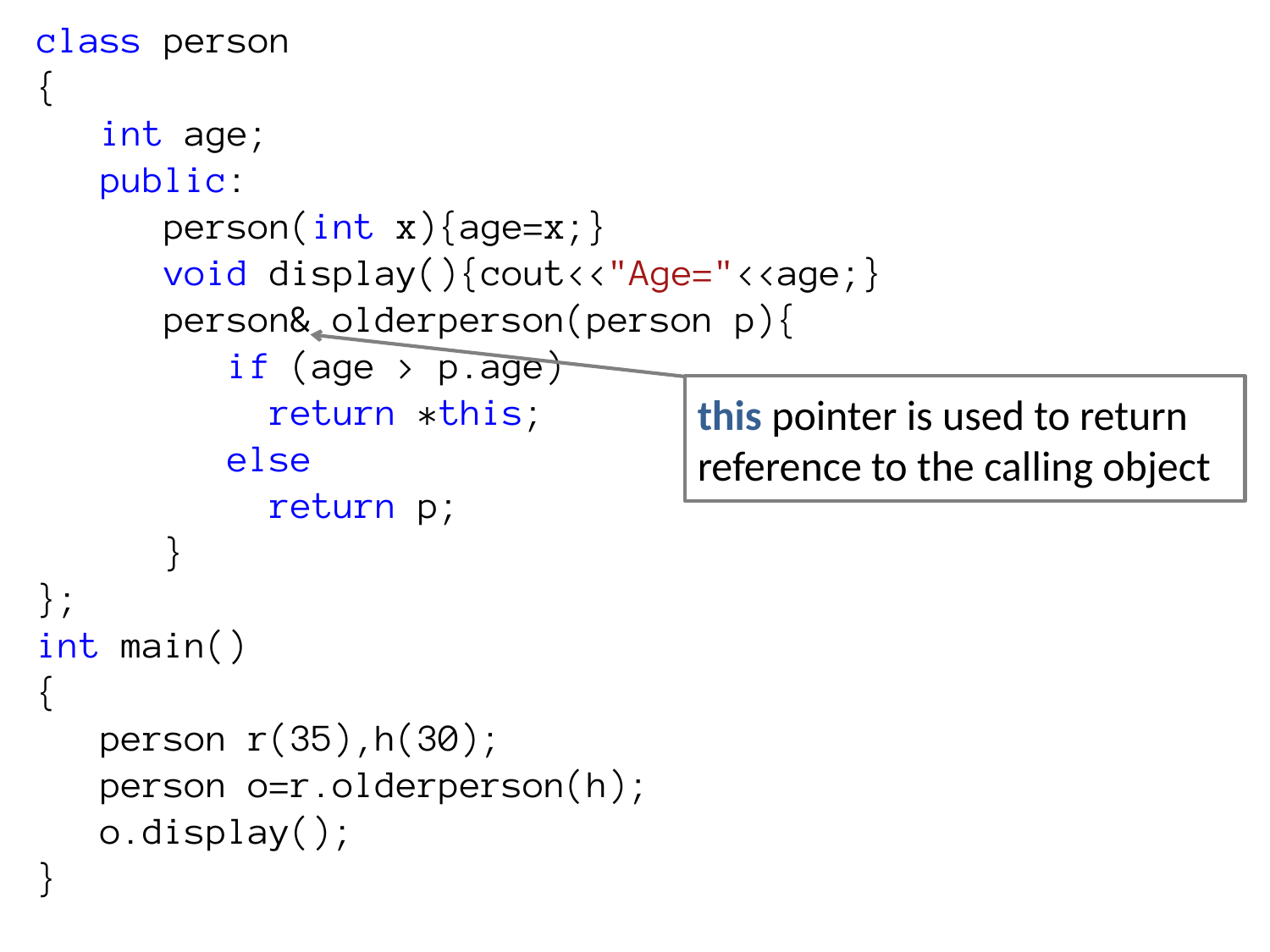

class person
{
int age;
public:
person(int x){age=x;}
void display(){cout<<"Age="<<age;}
person& olderperson(person p){
if (age > p.age)
  return *this;
else
  return p;
}
};
int main()
{
person r(35),h(30);
person o=r.olderperson(h);
o.display();
}
this pointer is used to return reference to the calling object